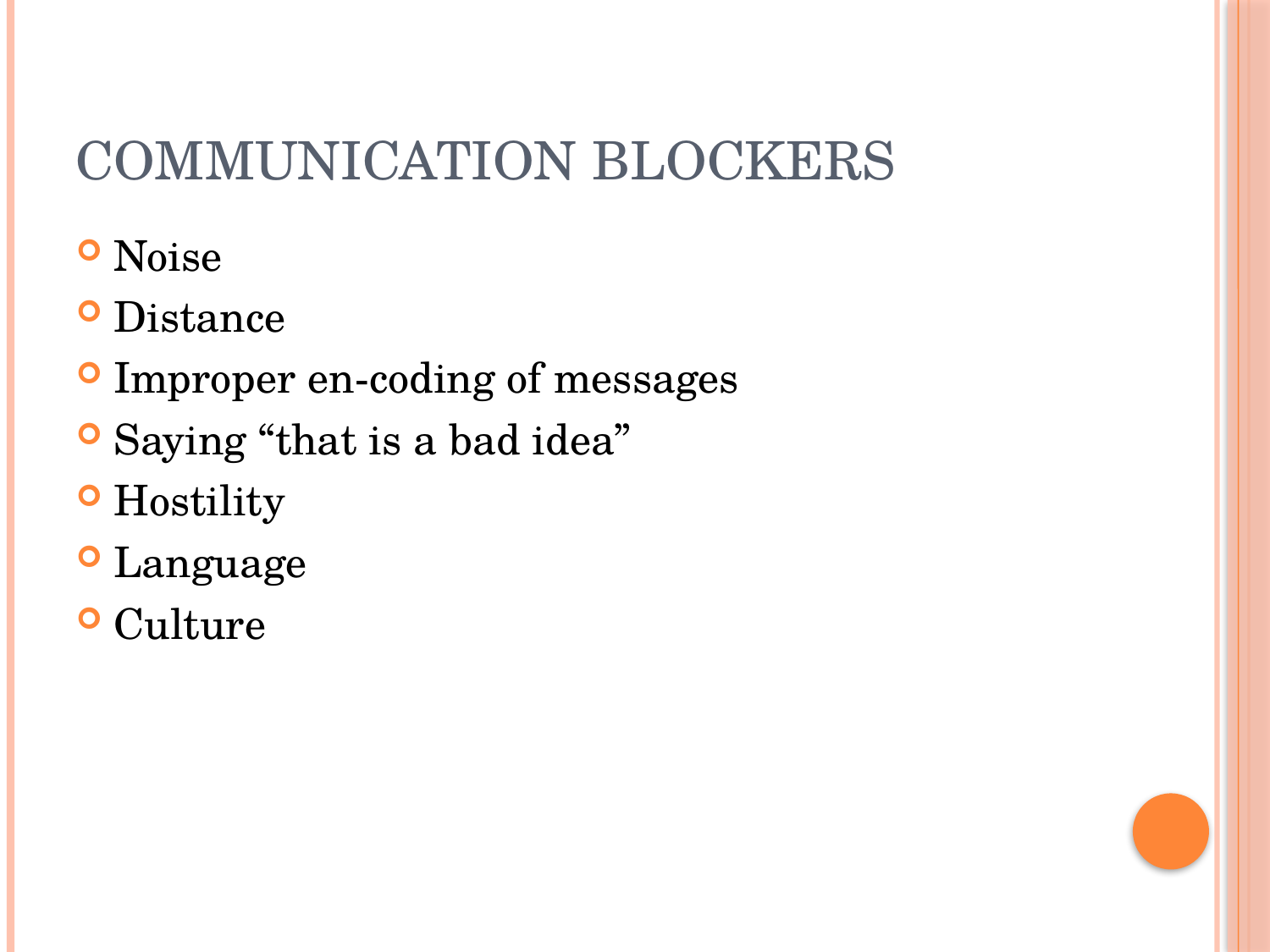

# Communication Blockers
Noise
Distance
Improper en-coding of messages
Saying “that is a bad idea”
Hostility
Language
Culture